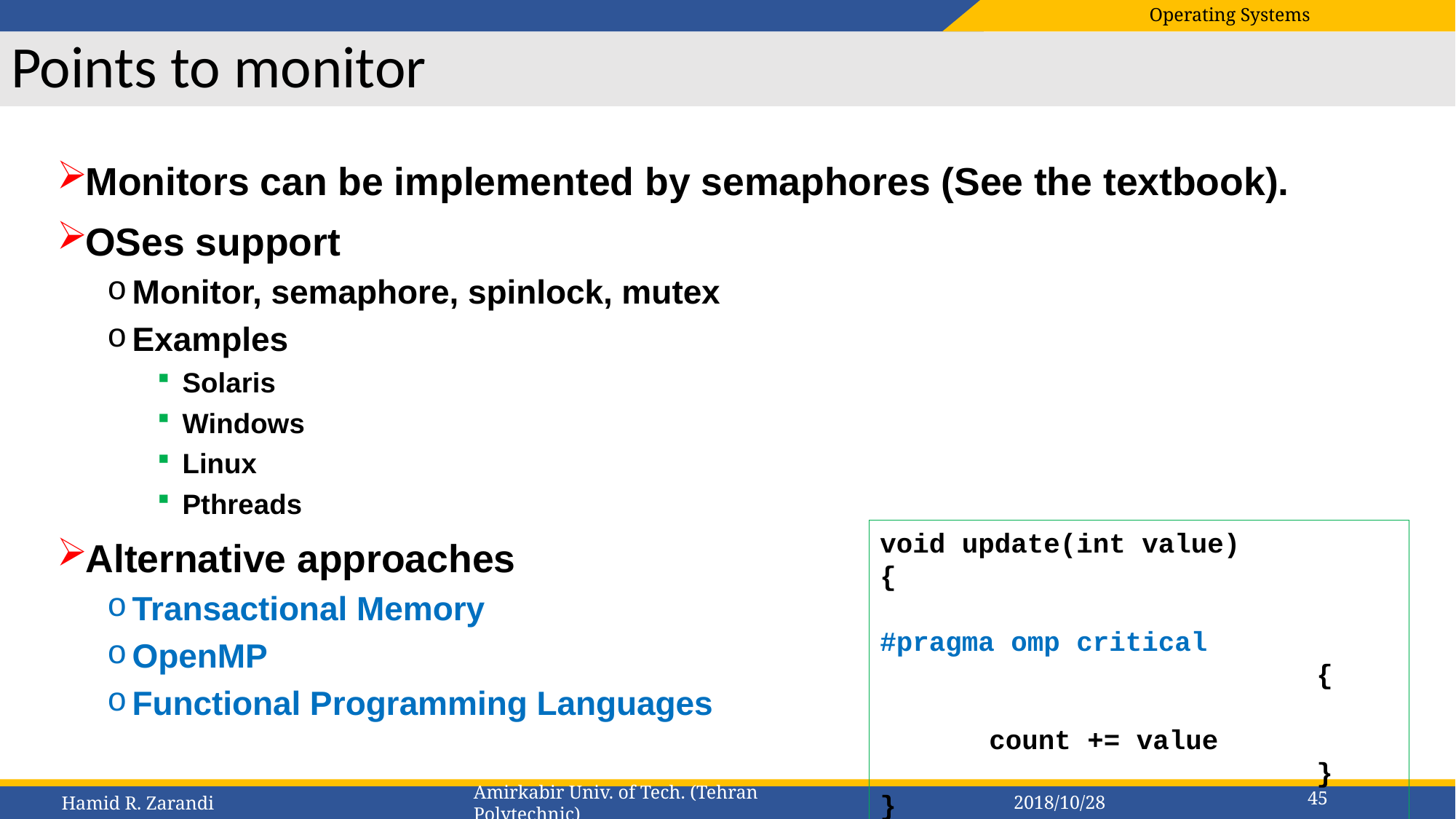

# Points to monitor
Monitors can be implemented by semaphores (See the textbook).
OSes support
Monitor, semaphore, spinlock, mutex
Examples
Solaris
Windows
Linux
Pthreads
Alternative approaches
Transactional Memory
OpenMP
Functional Programming Languages

void update(int value)
{
				#pragma omp critical
				{
					count += value
				}
}